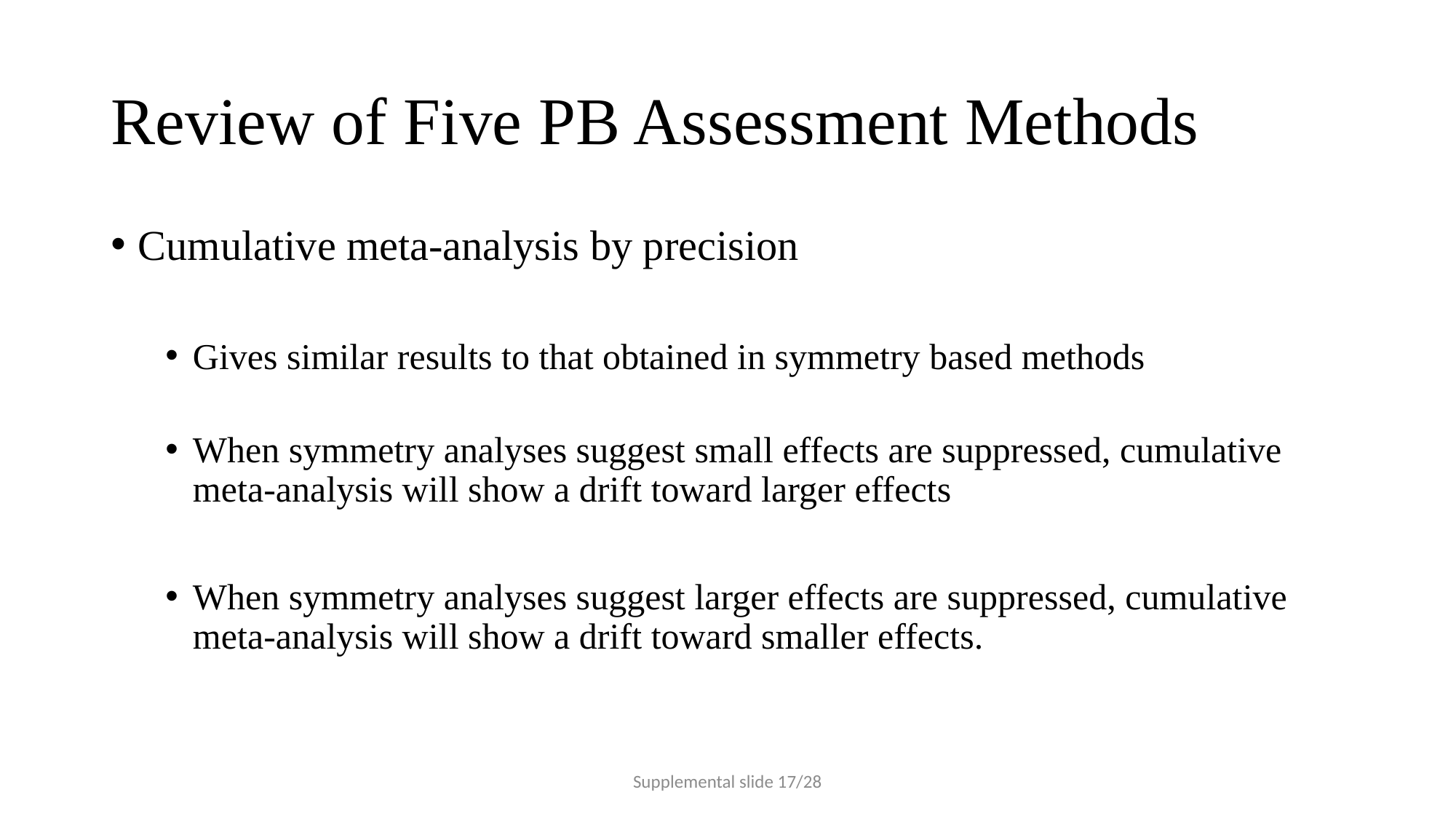

# Review of Five PB Assessment Methods
Cumulative meta-analysis by precision

Gives similar results to that obtained in symmetry based methods

When symmetry analyses suggest small effects are suppressed, cumulative meta-analysis will show a drift toward larger effects

When symmetry analyses suggest larger effects are suppressed, cumulative meta-analysis will show a drift toward smaller effects.

Supplemental slide 17/28